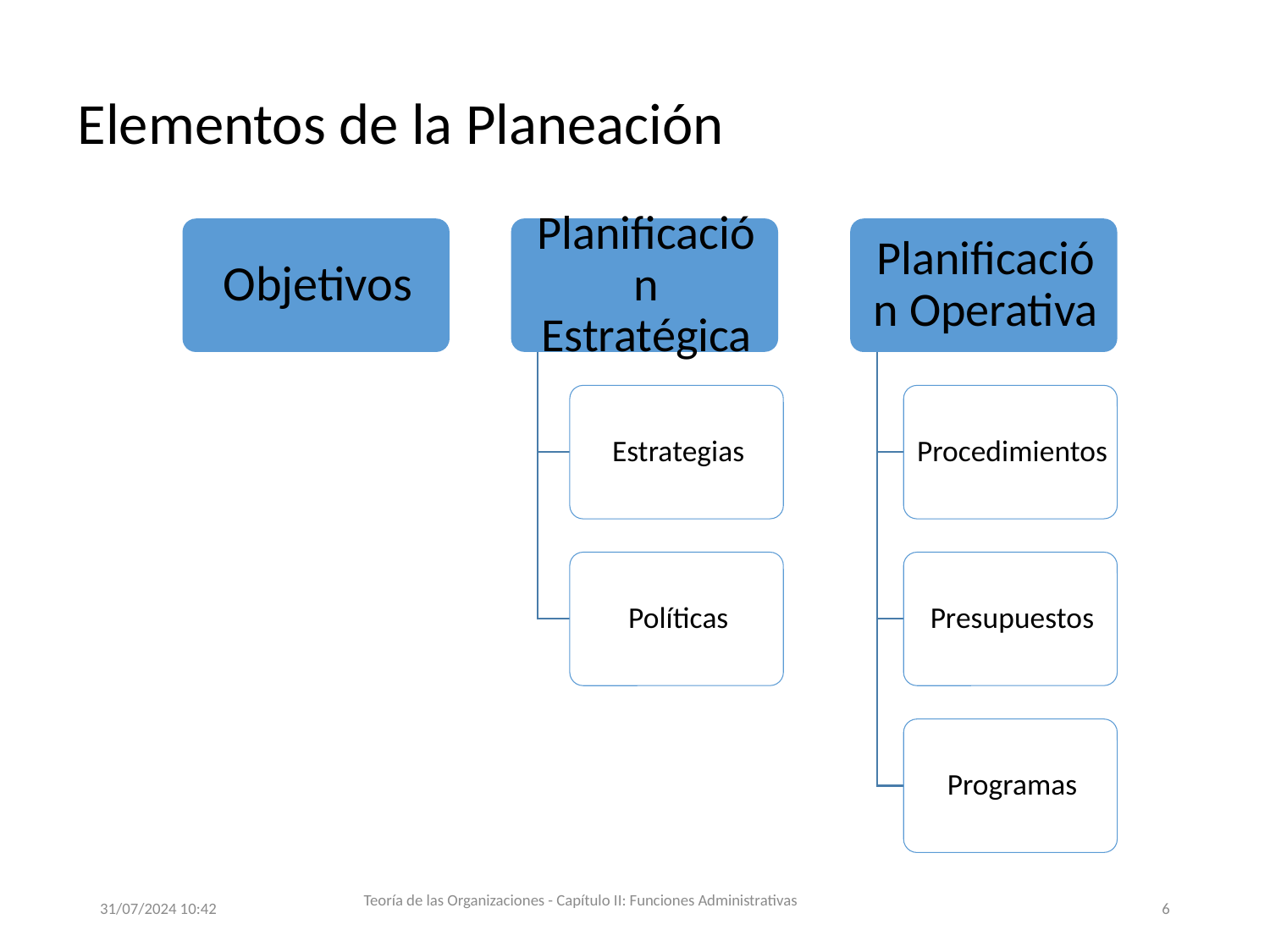

# Elementos de la Planeación
Objetivos
Planificación Estratégica
Estrategias
Políticas
Planificación Operativa
Procedimientos
Presupuestos
Programas
Teoría de las Organizaciones - Capítulo II: Funciones Administrativas
31/07/2024 10:42
6